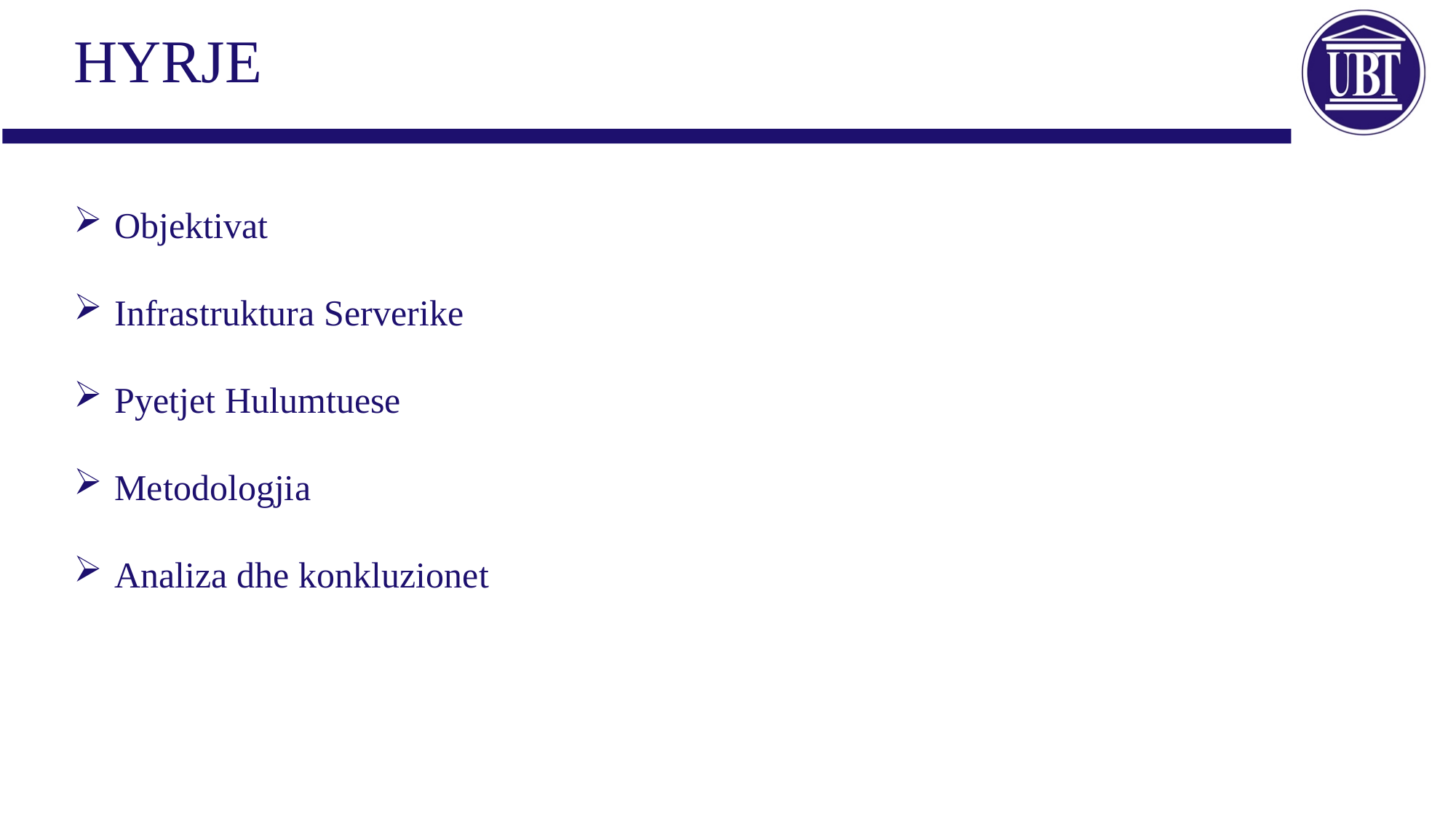

# Hyrje
Objektivat

Infrastruktura Serverike

Pyetjet Hulumtuese

Metodologjia

Analiza dhe konkluzionet